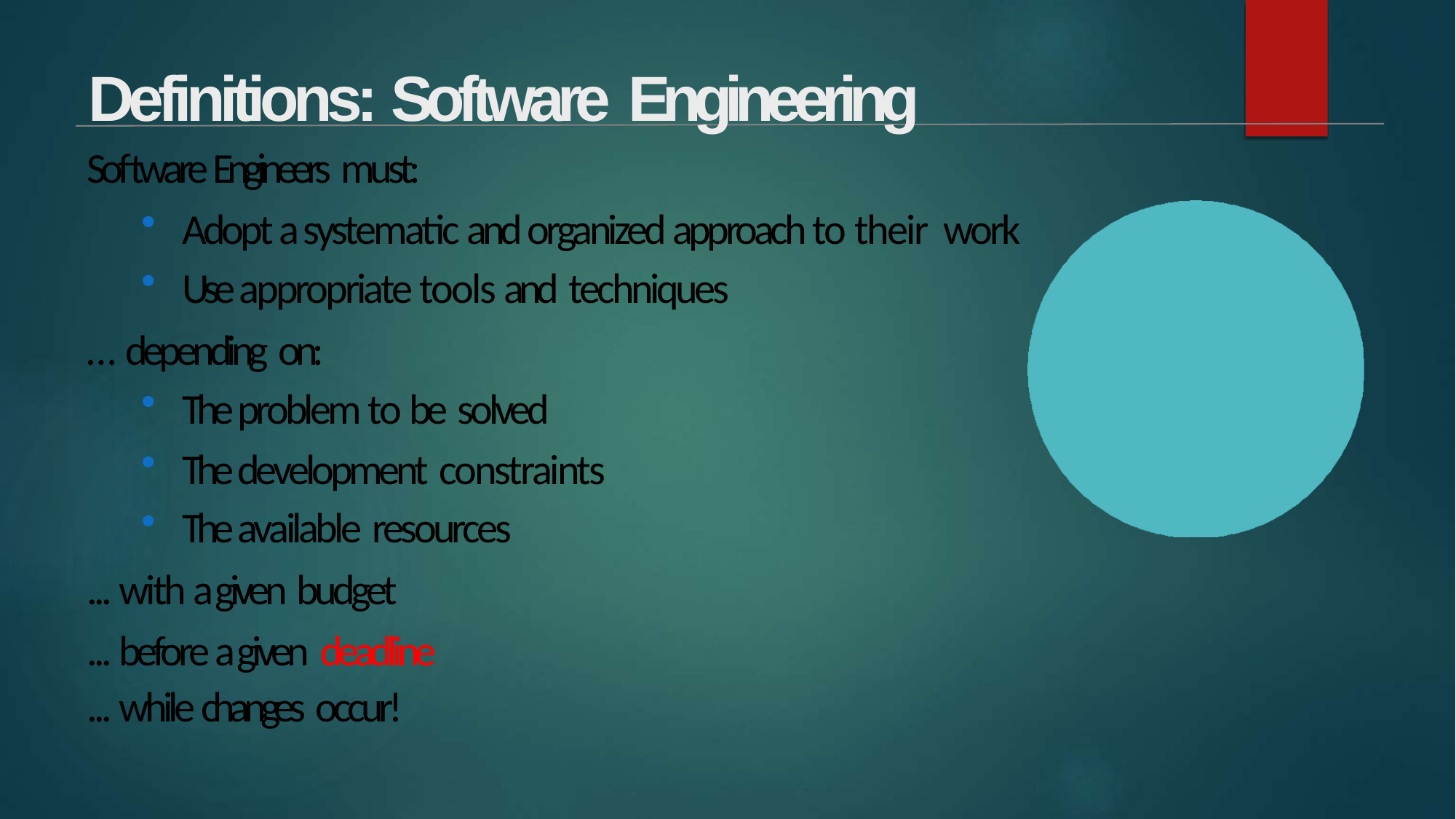

Software Engineers must:
Adopt a systematic and organized approach to their work
Use appropriate tools and techniques
… depending on:
The problem to be solved
The development constraints
The available resources
... with a given budget
... before a given deadline
... while changes occur!

# Definitions: Software Engineering